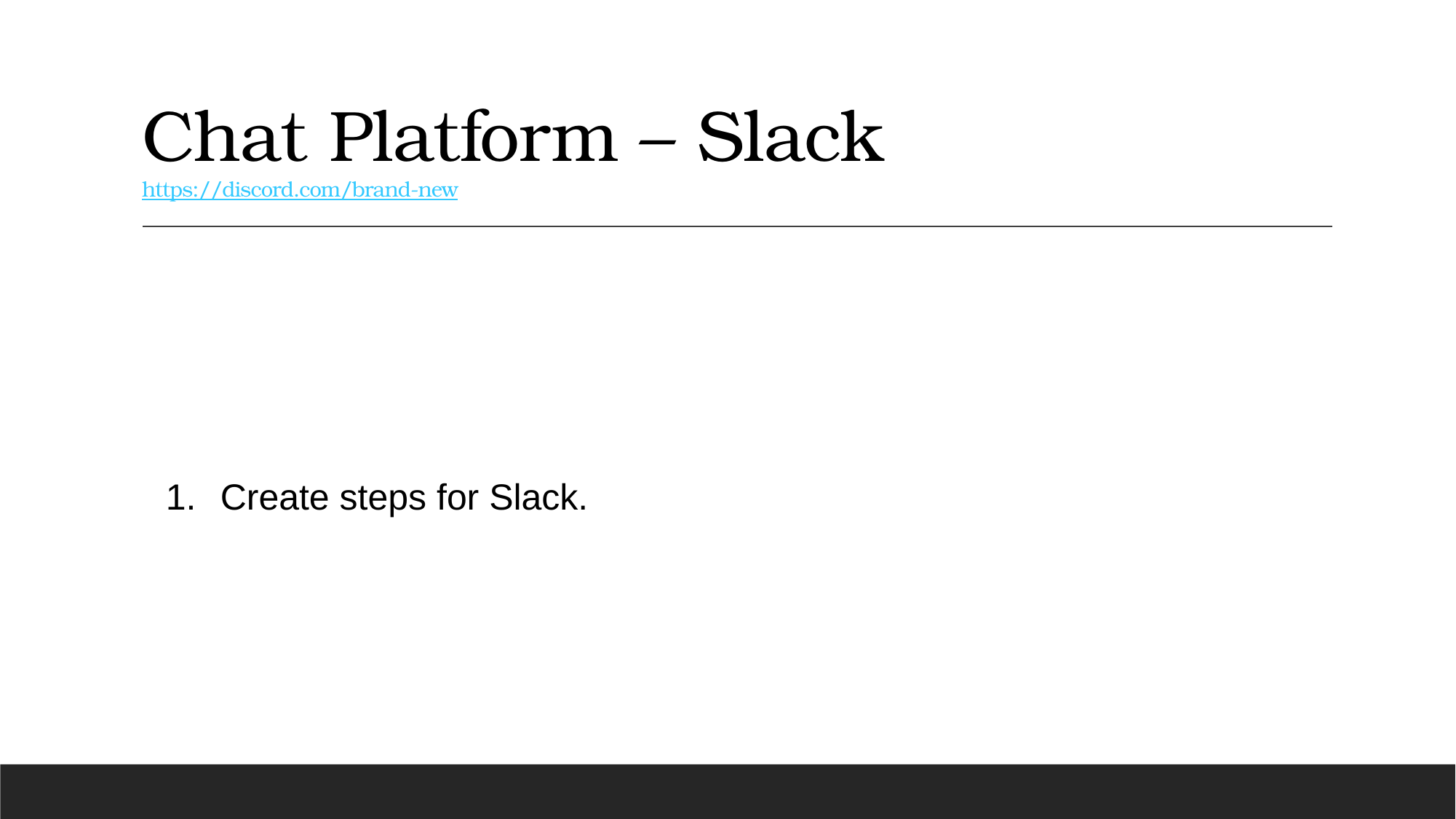

# Chat Platform – Slack https://discord.com/brand-new
Create steps for Slack.